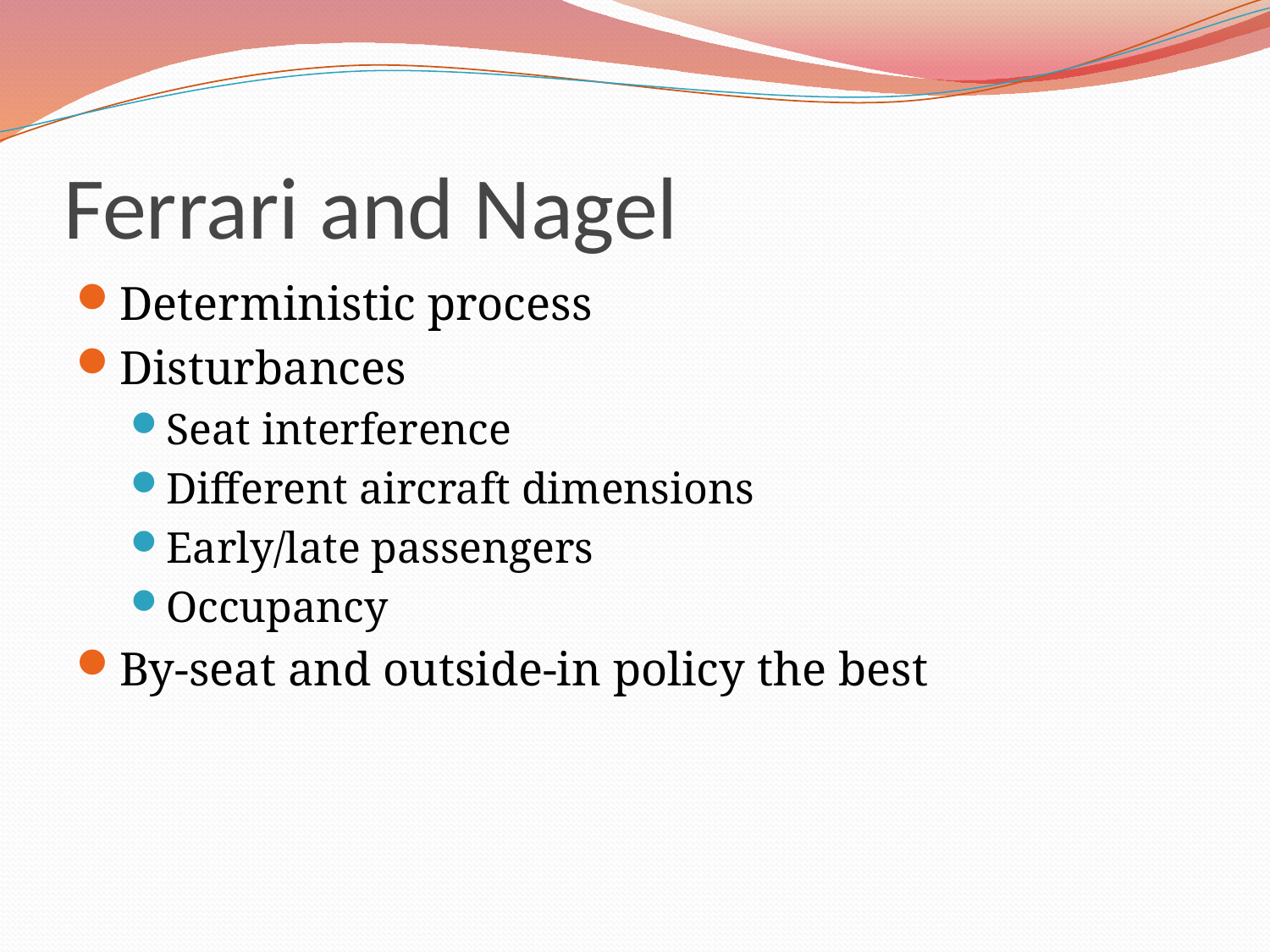

# Ferrari and Nagel
Deterministic process
Disturbances
Seat interference
Different aircraft dimensions
Early/late passengers
Occupancy
By-seat and outside-in policy the best